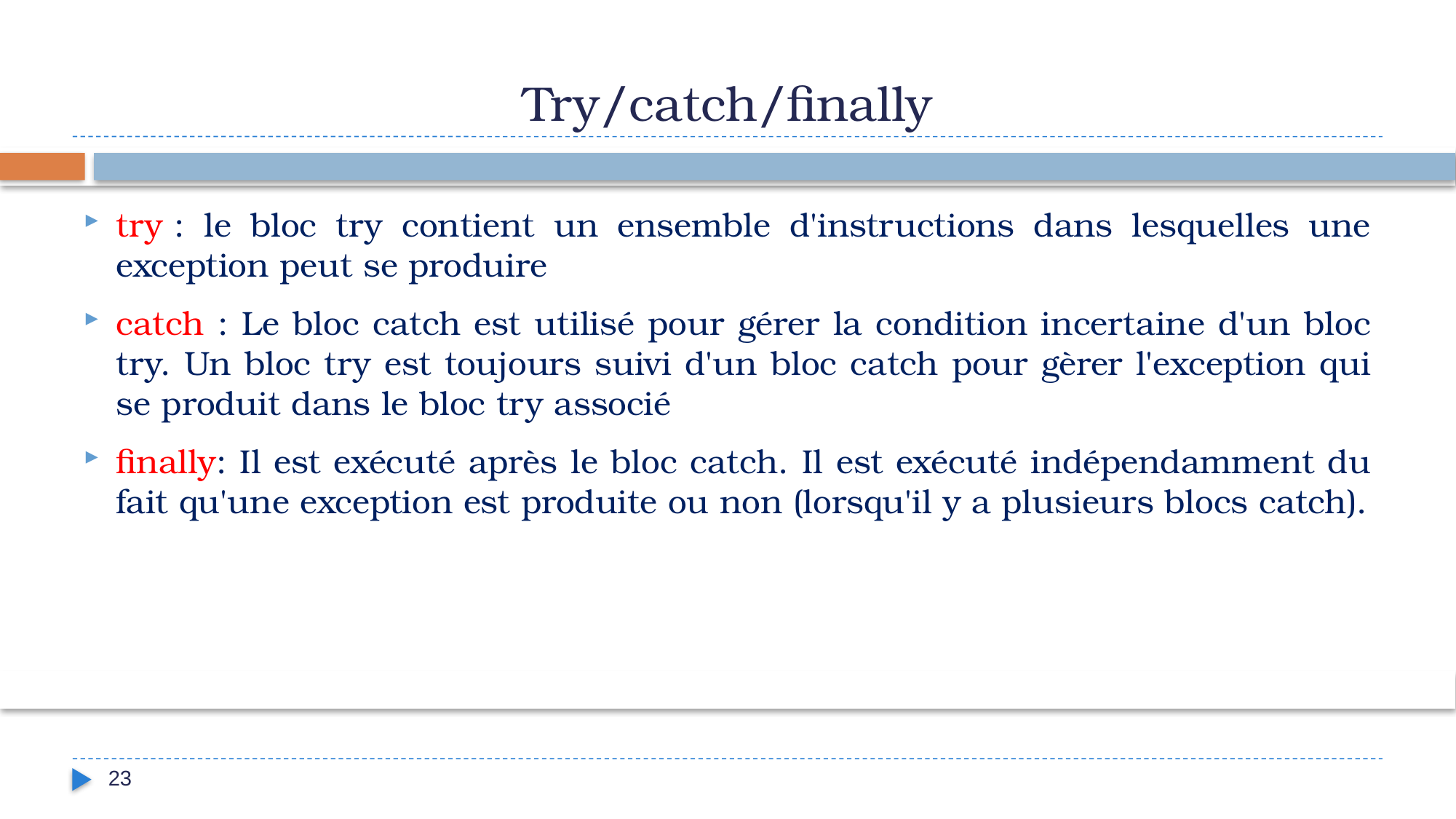

# Try/catch/finally
try : le bloc try contient un ensemble d'instructions dans lesquelles une exception peut se produire
catch : Le bloc catch est utilisé pour gérer la condition incertaine d'un bloc try. Un bloc try est toujours suivi d'un bloc catch pour gèrer l'exception qui se produit dans le bloc try associé
finally: Il est exécuté après le bloc catch. Il est exécuté indépendamment du fait qu'une exception est produite ou non (lorsqu'il y a plusieurs blocs catch).
23